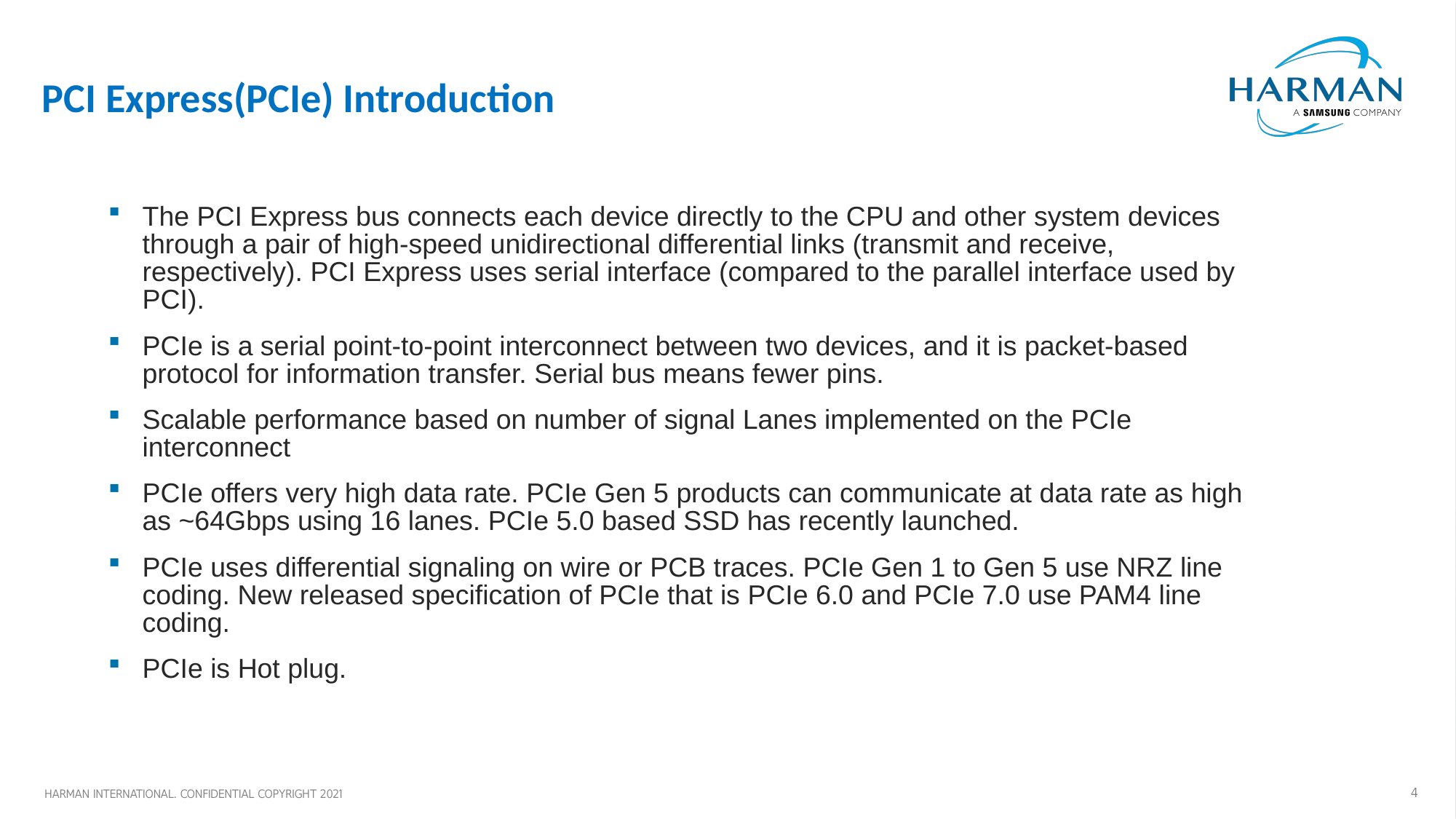

#
PCI Express(PCIe) Introduction

The PCI Express bus connects each device directly to the CPU and other system devices through a pair of high-speed unidirectional differential links (transmit and receive, respectively). PCI Express uses serial interface (compared to the parallel interface used by PCI).
PCIe is a serial point-to-point interconnect between two devices, and it is packet-based protocol for information transfer. Serial bus means fewer pins.
Scalable performance based on number of signal Lanes implemented on the PCIe interconnect
PCIe offers very high data rate. PCIe Gen 5 products can communicate at data rate as high as ~64Gbps using 16 lanes. PCIe 5.0 based SSD has recently launched.
PCIe uses differential signaling on wire or PCB traces. PCIe Gen 1 to Gen 5 use NRZ line coding. New released specification of PCIe that is PCIe 6.0 and PCIe 7.0 use PAM4 line coding.
PCIe is Hot plug.